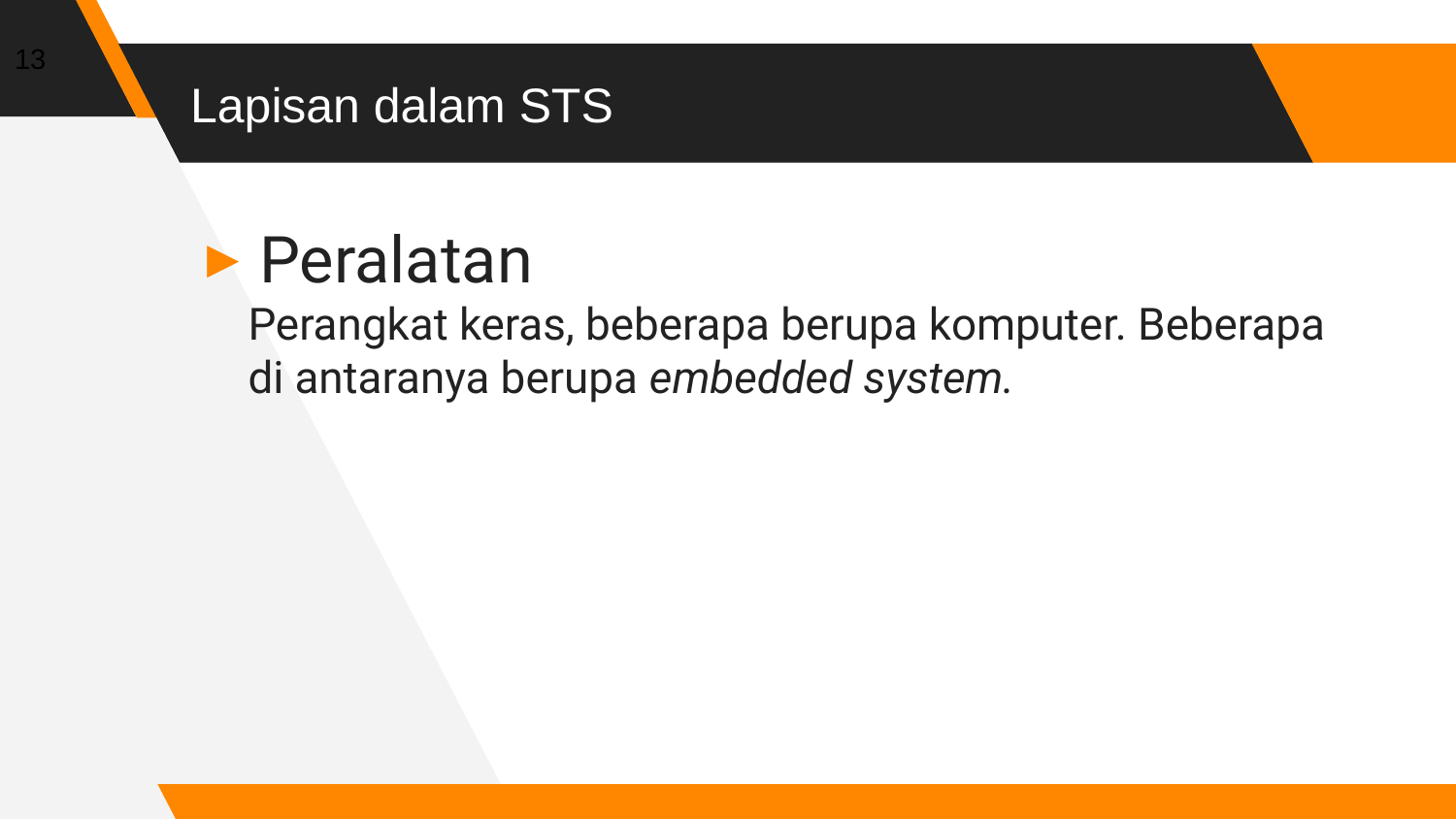

13
Lapisan dalam STS
Peralatan
	Perangkat keras, beberapa berupa komputer. Beberapa di antaranya berupa embedded system.